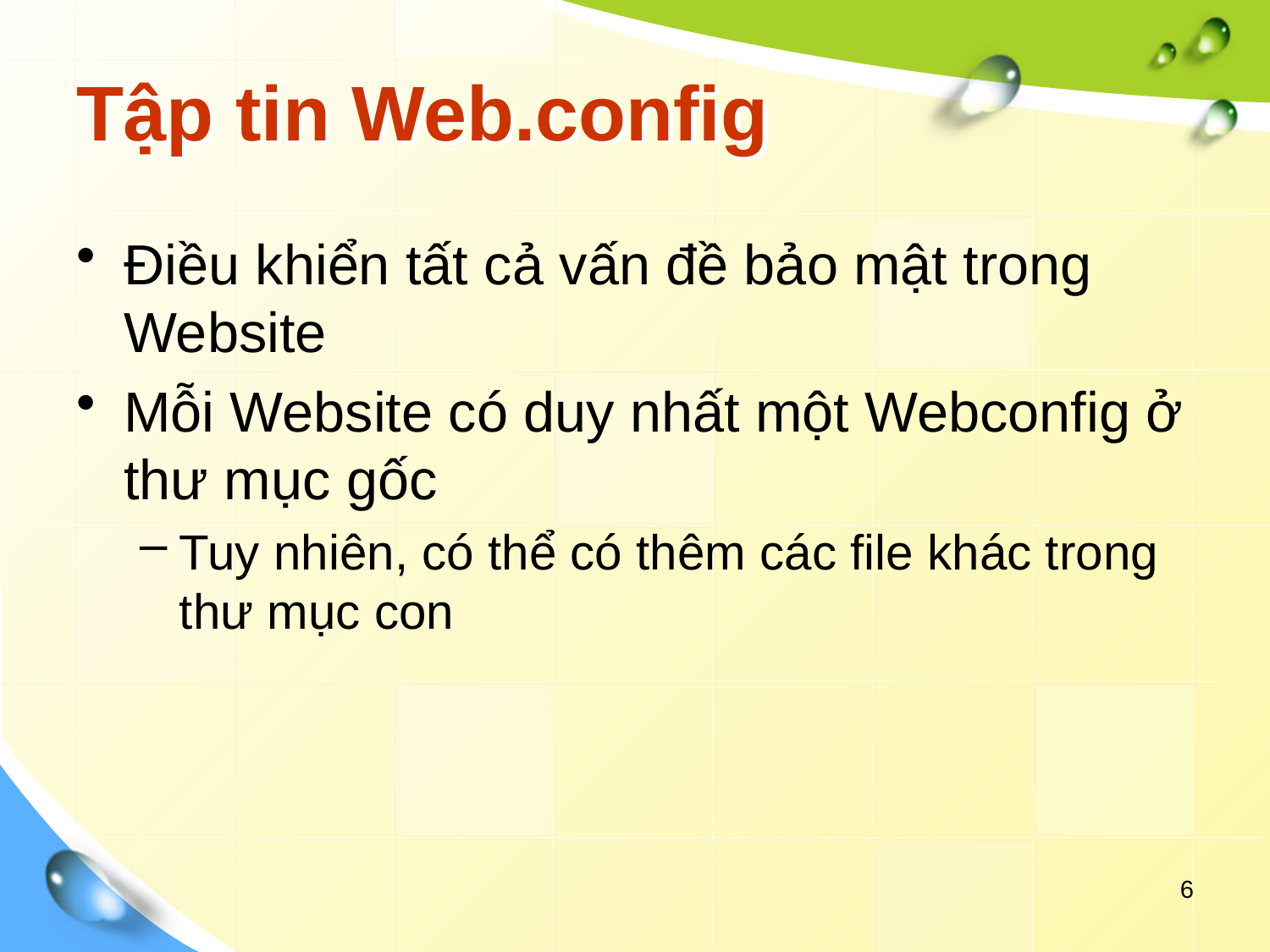

# Tập tin Web.config
Điều khiển tất cả vấn đề bảo mật trong Website
Mỗi Website có duy nhất một Webconfig ở thư mục gốc
Tuy nhiên, có thể có thêm các file khác trong thư mục con

6